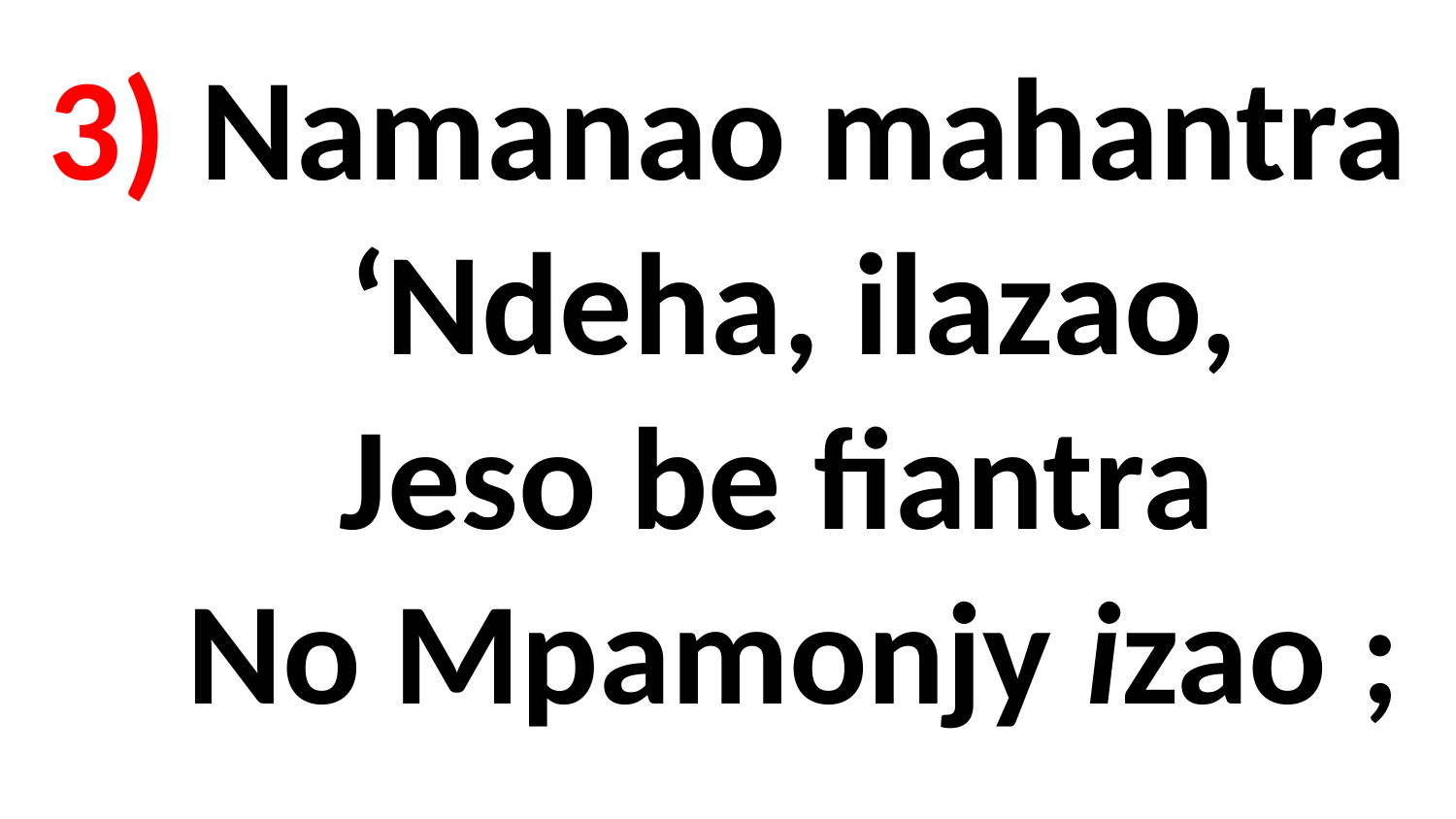

# 3) Namanao mahantra ‘Ndeha, ilazao, Jeso be fiantra No Mpamonjy izao ;